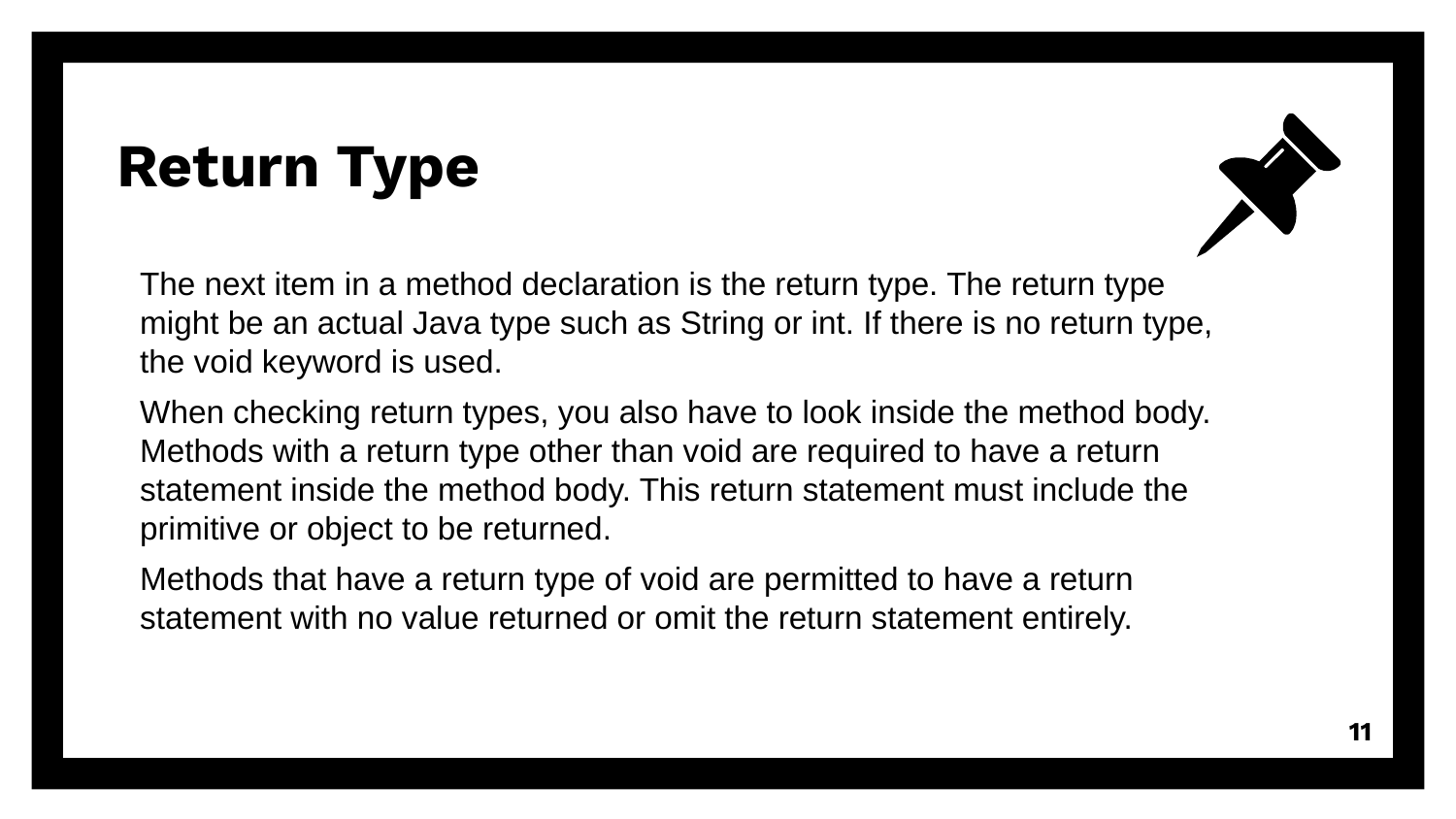

# Return Type

The next item in a method declaration is the return type. The return type might be an actual Java type such as String or int. If there is no return type, the void keyword is used.
When checking return types, you also have to look inside the method body. Methods with a return type other than void are required to have a return statement inside the method body. This return statement must include the primitive or object to be returned.
Methods that have a return type of void are permitted to have a return statement with no value returned or omit the return statement entirely.

11